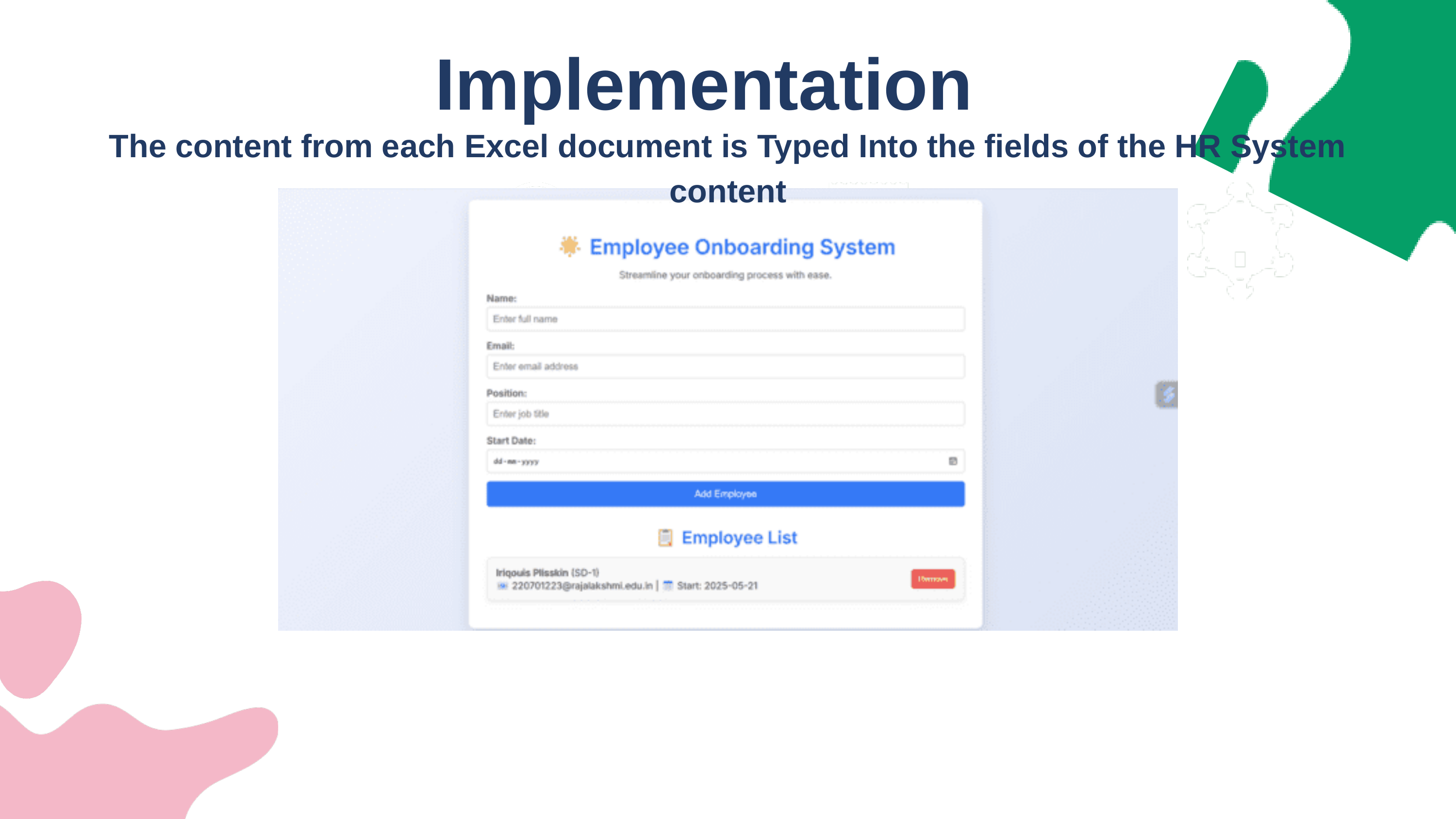

Implementation
The content from each Excel document is Typed Into the fields of the HR System content